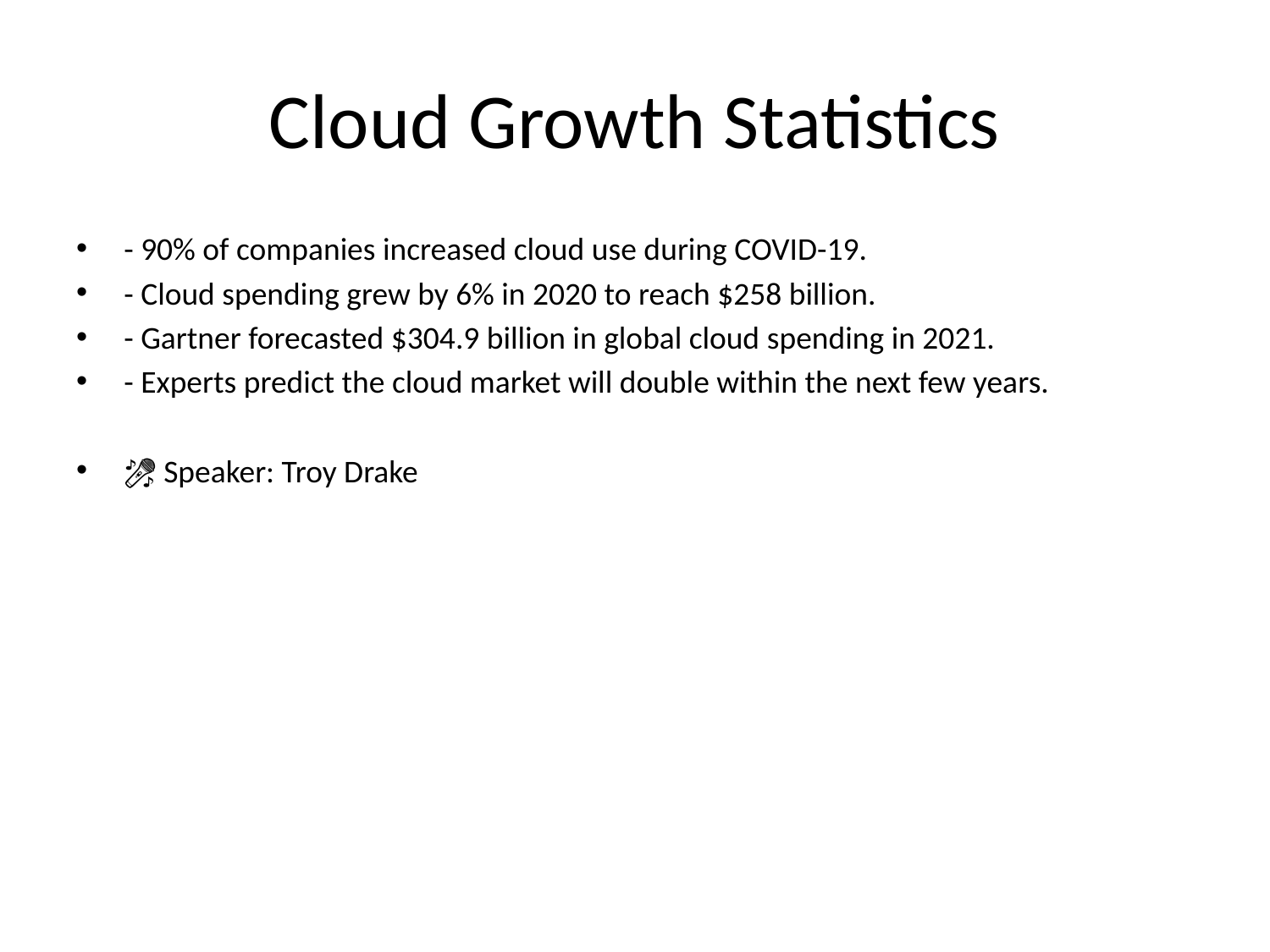

# Cloud Growth Statistics
- 90% of companies increased cloud use during COVID-19.
- Cloud spending grew by 6% in 2020 to reach $258 billion.
- Gartner forecasted $304.9 billion in global cloud spending in 2021.
- Experts predict the cloud market will double within the next few years.

🎤 Speaker: Troy Drake